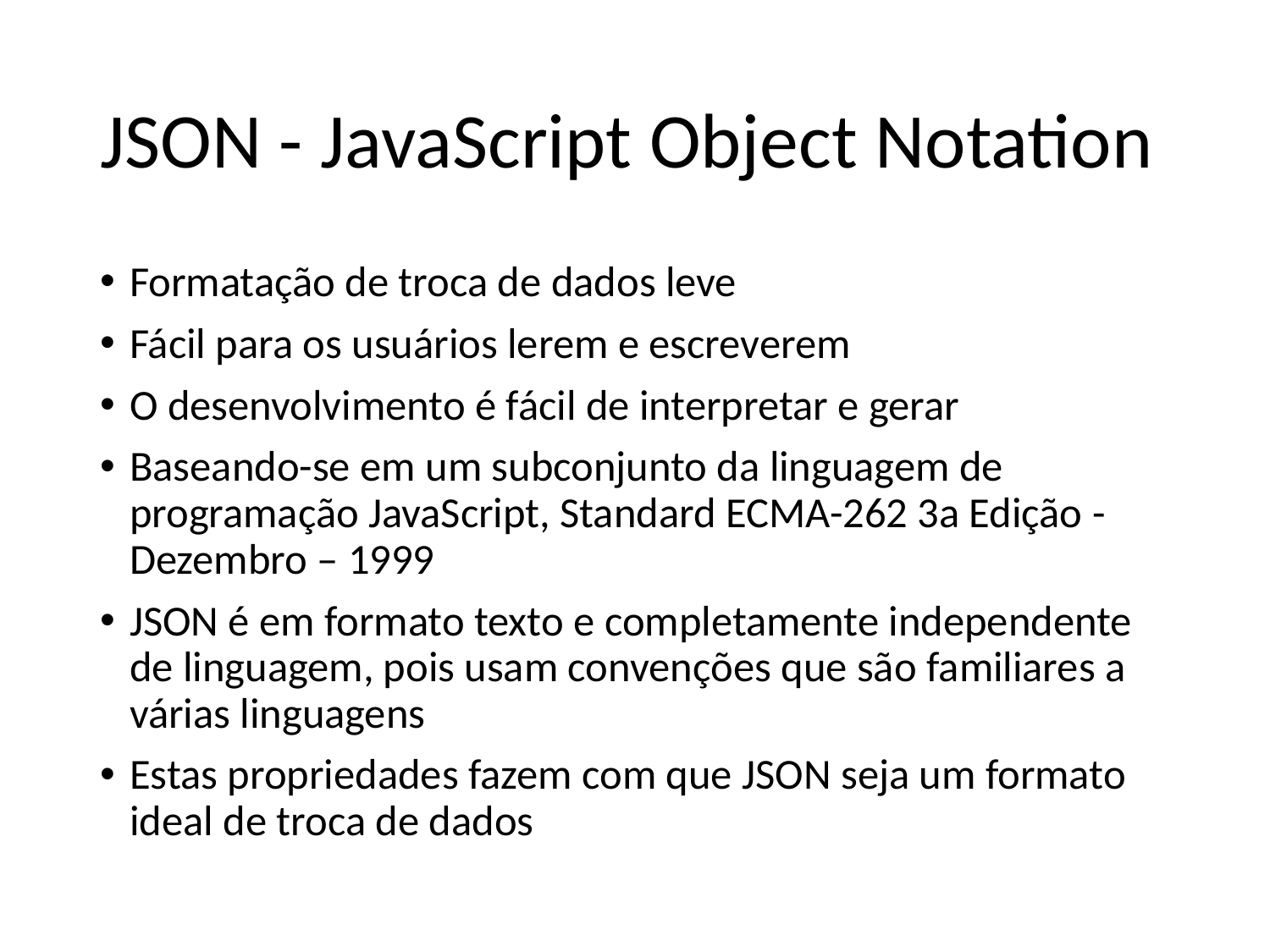

# JSON - JavaScript Object Notation
Formatação de troca de dados leve
Fácil para os usuários lerem e escreverem
O desenvolvimento é fácil de interpretar e gerar
Baseando-se em um subconjunto da linguagem de programação JavaScript, Standard ECMA-262 3a Edição -Dezembro – 1999
JSON é em formato texto e completamente independente de linguagem, pois usam convenções que são familiares a várias linguagens
Estas propriedades fazem com que JSON seja um formato ideal de troca de dados